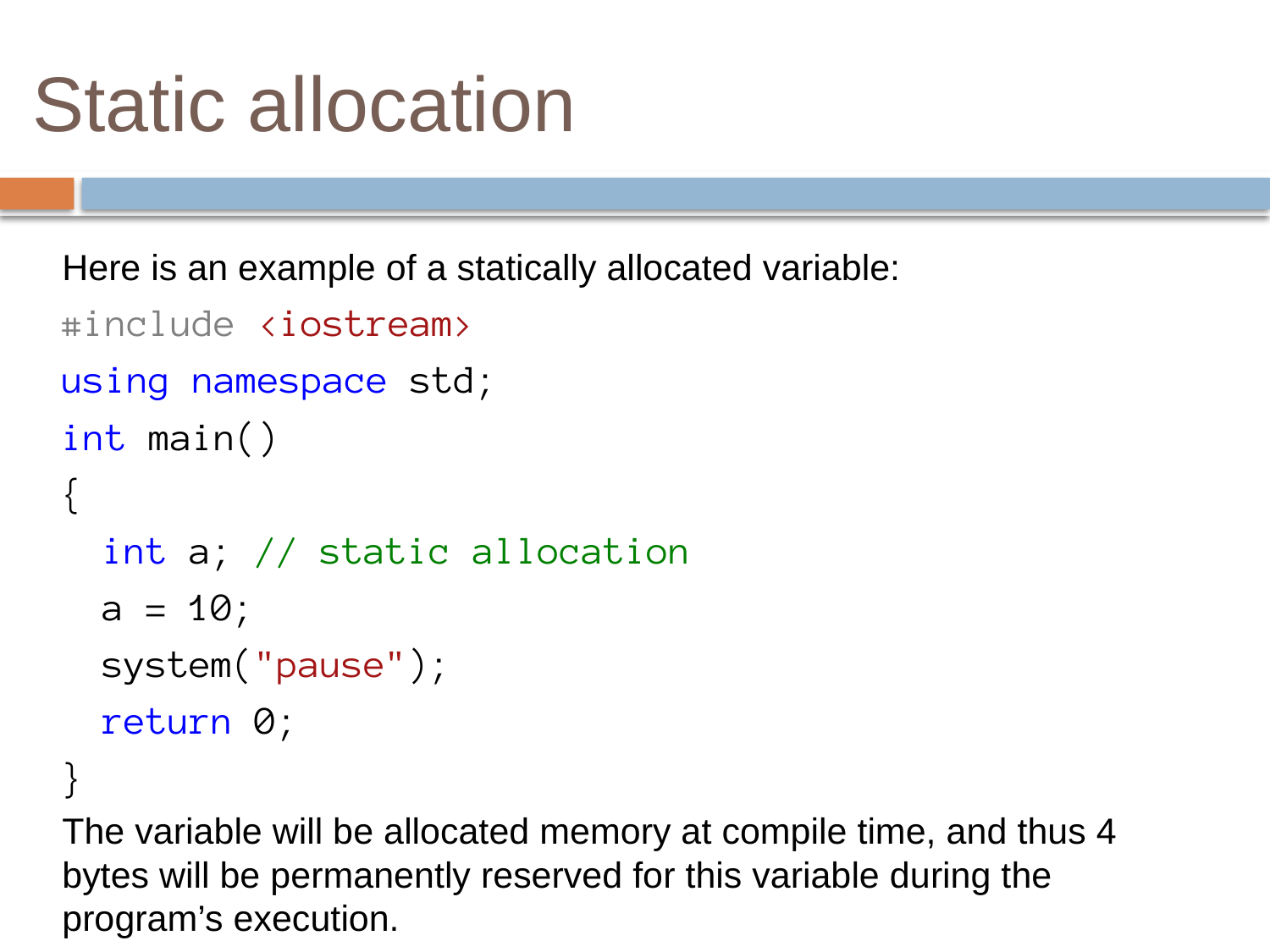

# Static allocation
Here is an example of a statically allocated variable:
#include <iostream>
using namespace std;
int main()
{
	int a; // static allocation
	a = 10;
	system("pause");
	return 0;
}
The variable will be allocated memory at compile time, and thus 4 bytes will be permanently reserved for this variable during the program’s execution.